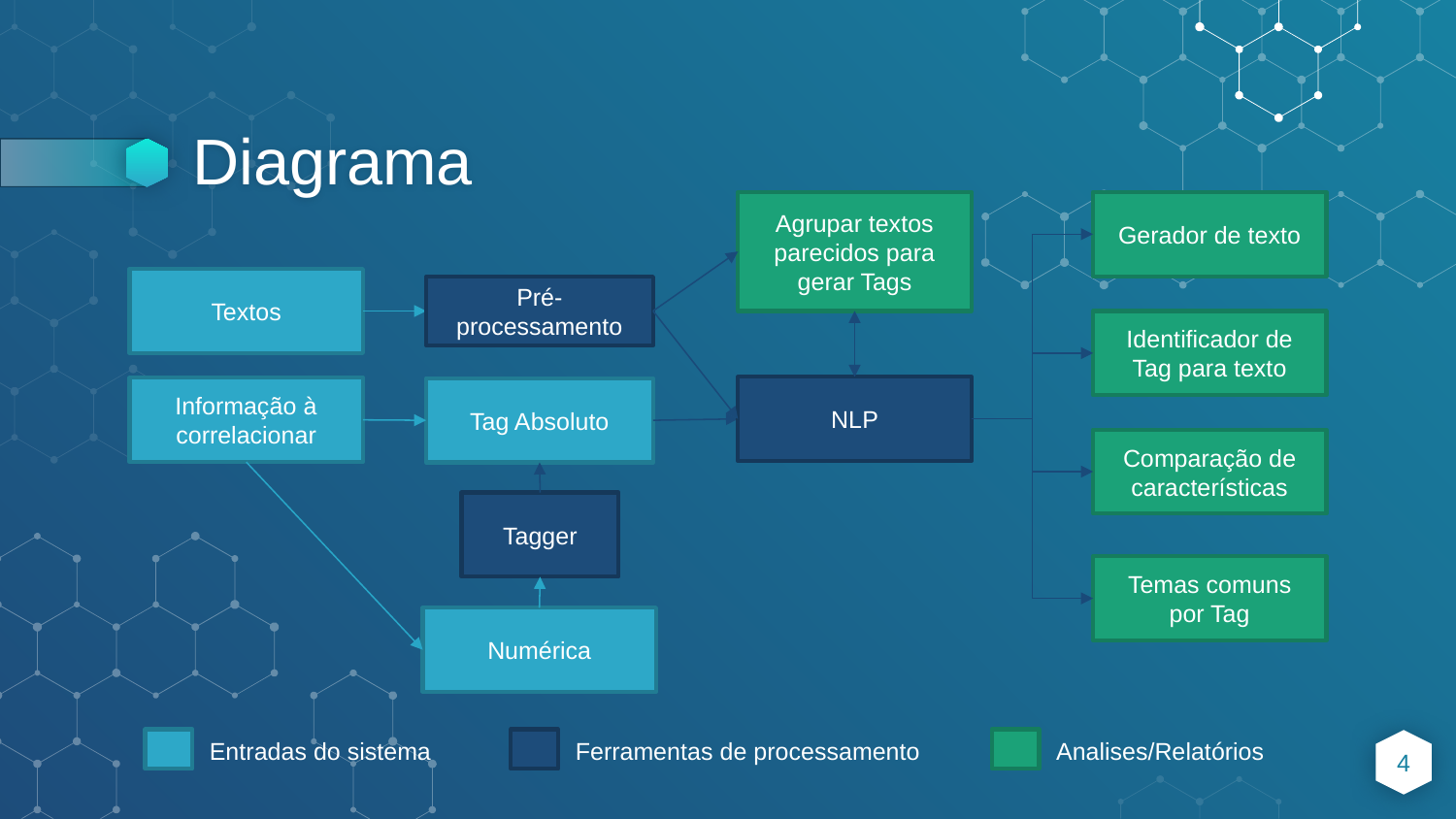

# Diagrama
Agrupar textos parecidos para gerar Tags
Gerador de texto
Textos
Pré-processamento
Identificador de Tag para texto
NLP
Informação à correlacionar
Tag Absoluto
Comparação de características
Tagger
Temas comuns por Tag
Numérica
Entradas do sistema
Ferramentas de processamento
Analises/Relatórios

4